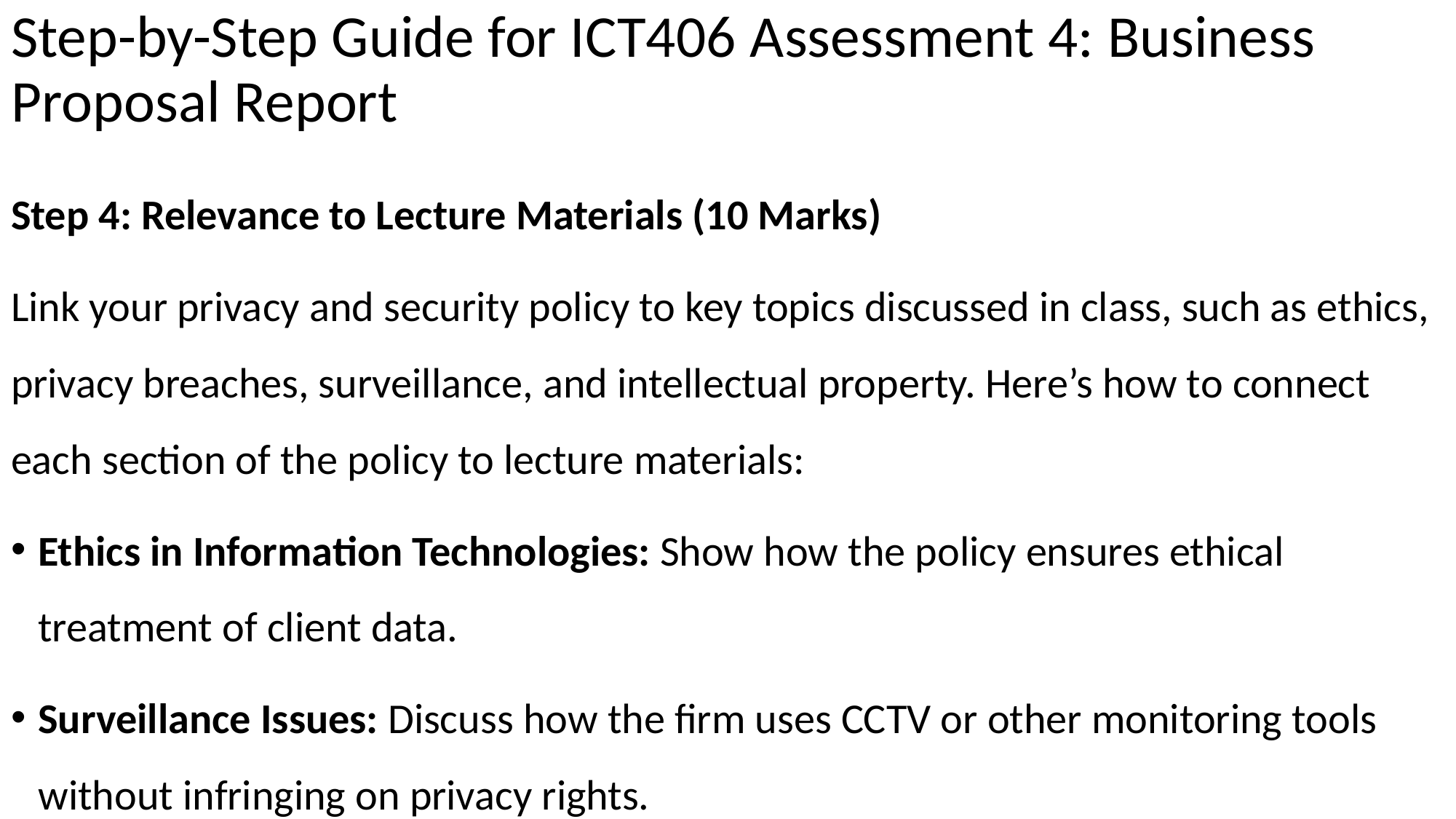

# Step-by-Step Guide for ICT406 Assessment 4: Business Proposal Report
Step 4: Relevance to Lecture Materials (10 Marks)
Link your privacy and security policy to key topics discussed in class, such as ethics, privacy breaches, surveillance, and intellectual property. Here’s how to connect each section of the policy to lecture materials:
Ethics in Information Technologies: Show how the policy ensures ethical treatment of client data.
Surveillance Issues: Discuss how the firm uses CCTV or other monitoring tools without infringing on privacy rights.